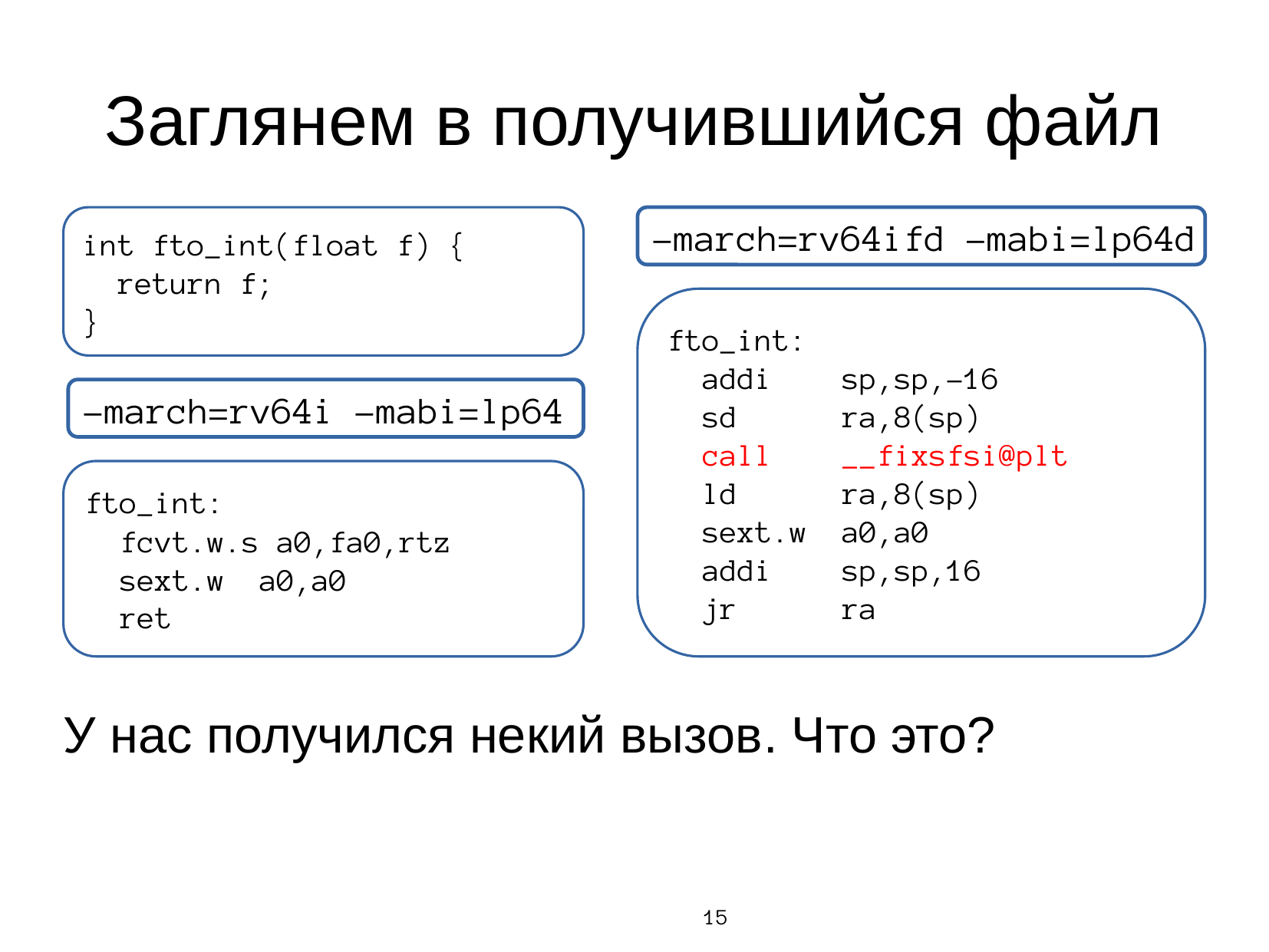

# Заглянем в получившийся файл
int fto_int(float f) {
  return f;
}
-march=rv64ifd -mabi=lp64d
fto_int:
  addi    sp,sp,-16
  sd      ra,8(sp)
  call    __fixsfsi@plt
  ld      ra,8(sp)
  sext.w  a0,a0
  addi    sp,sp,16
  jr      ra
-march=rv64i -mabi=lp64
fto_int:
  fcvt.w.s a0,fa0,rtz
  sext.w  a0,a0
  ret
У нас получился некий вызов. Что это?
15